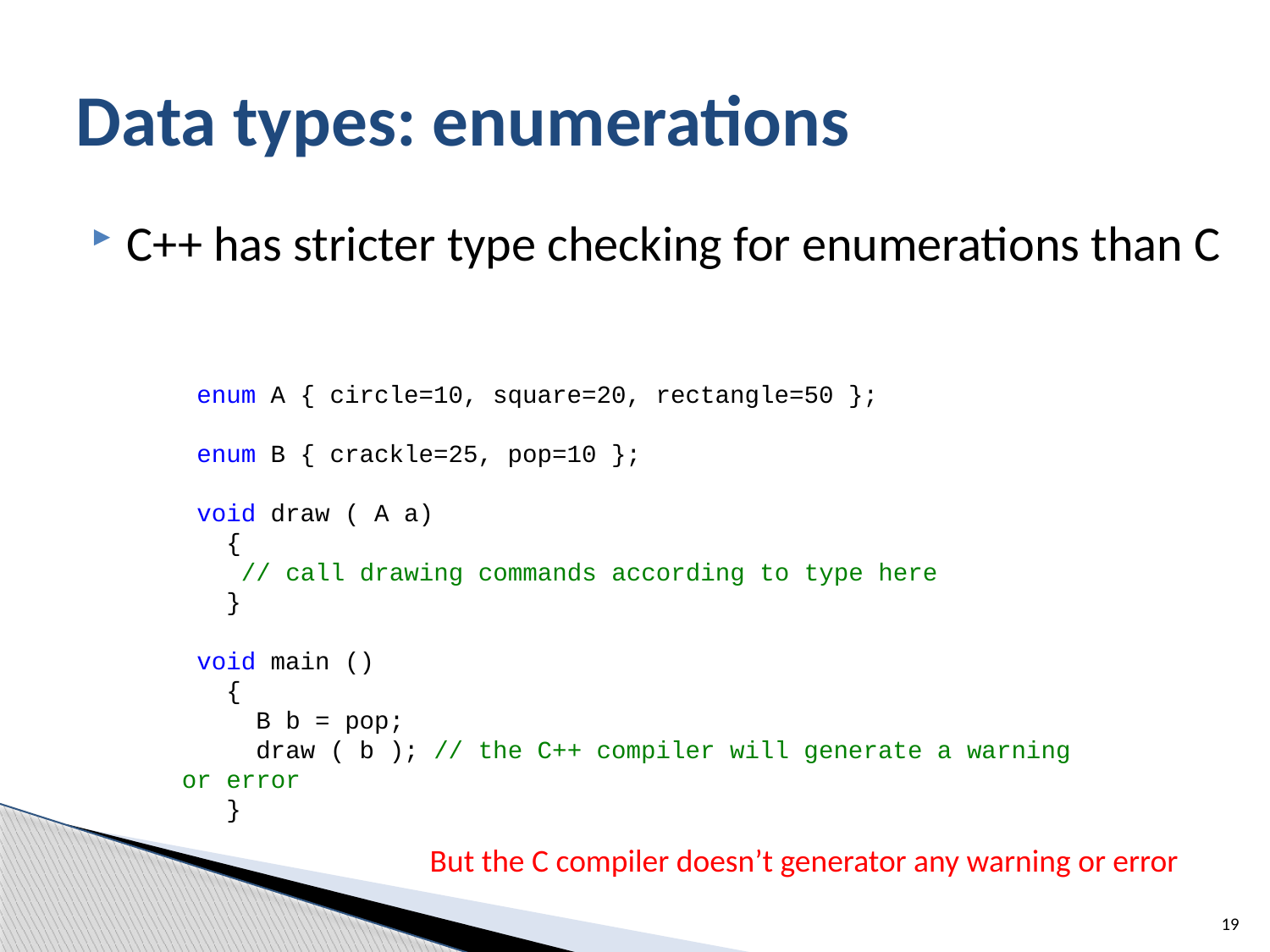

# Data types: enumerations
C++ has stricter type checking for enumerations than C

 enum A { circle=10, square=20, rectangle=50 };

 enum B { crackle=25, pop=10 };

 void draw ( A a)
   {
    // call drawing commands according to type here
   }

 void main ()
   {
     B b = pop;
     draw ( b ); // the C++ compiler will generate a warning or error
   }
But the C compiler doesn’t generator any warning or error
19